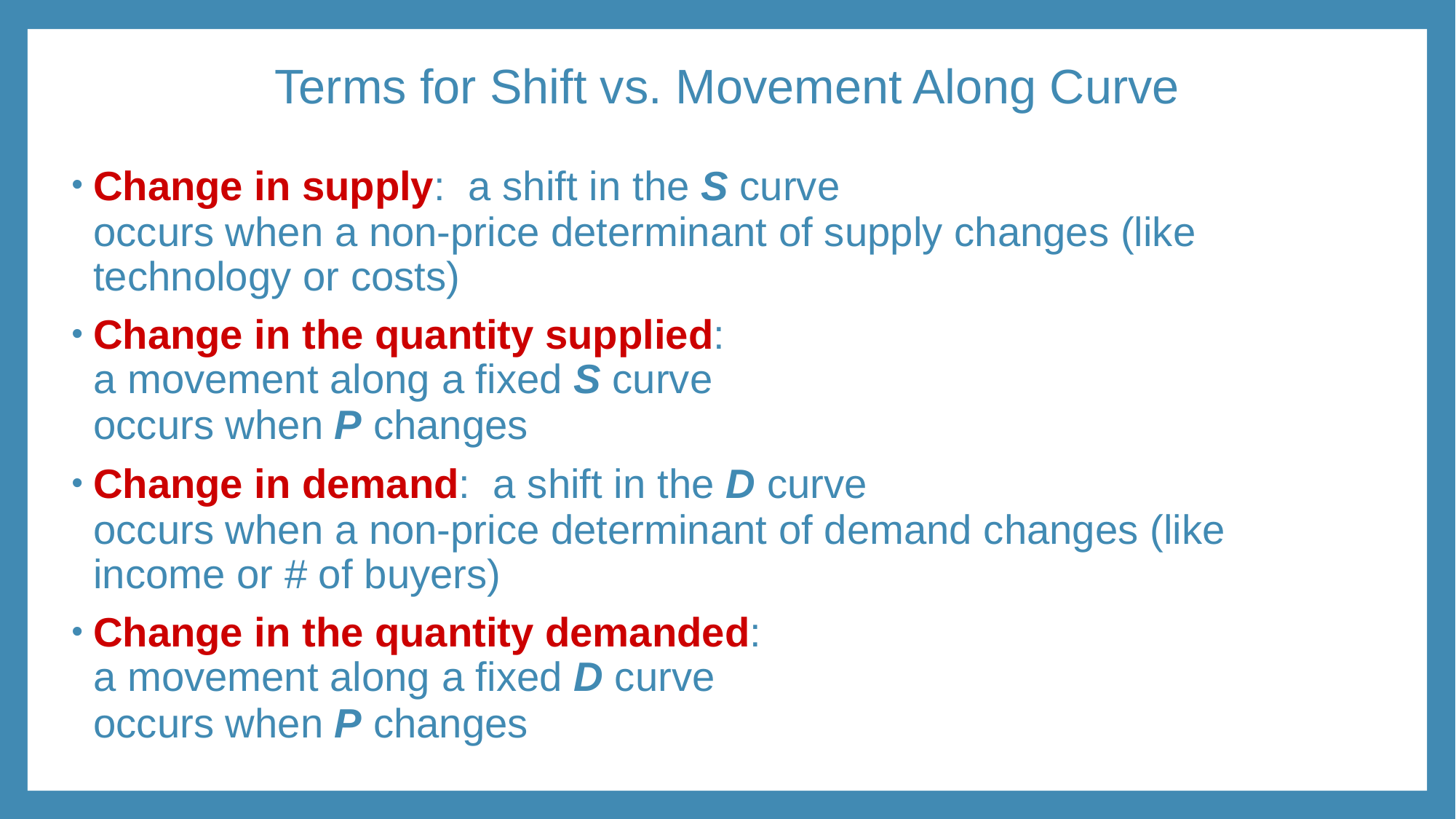

Terms for Shift vs. Movement Along Curve
Change in supply:  a shift in the S curve
	occurs when a non-price determinant of supply changes (like technology or costs)
Change in the quantity supplied:
a movement along a fixed S curve
	occurs when P changes
Change in demand:  a shift in the D curve
	occurs when a non-price determinant of demand changes (like income or # of buyers)
Change in the quantity demanded:
a movement along a fixed D curve
	occurs when P changes